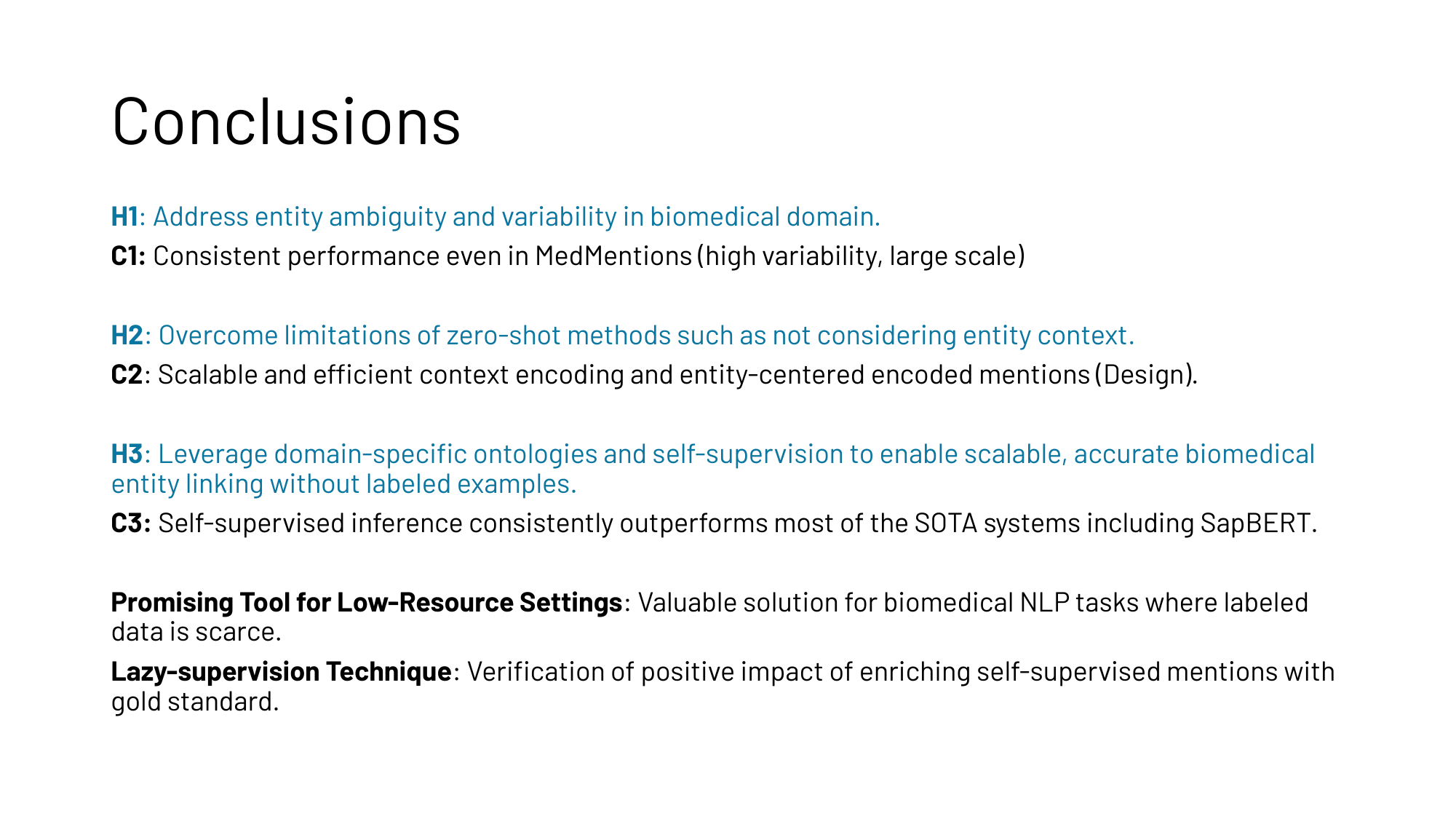

# Conclusions
H1: Address entity ambiguity and variability in biomedical domain.
C1: Consistent performance even in MedMentions (high variability, large scale)

H2: Overcome limitations of zero-shot methods such as not considering entity context.
C2: Scalable and efficient context encoding and entity-centered encoded mentions (Design).

H3: Leverage domain-specific ontologies and self-supervision to enable scalable, accurate biomedical entity linking without labeled examples.
C3: Self-supervised inference consistently outperforms most of the SOTA systems including SapBERT.

Promising Tool for Low-Resource Settings: Valuable solution for biomedical NLP tasks where labeled data is scarce.
Lazy-supervision Technique: Verification of positive impact of enriching self-supervised mentions with gold standard.